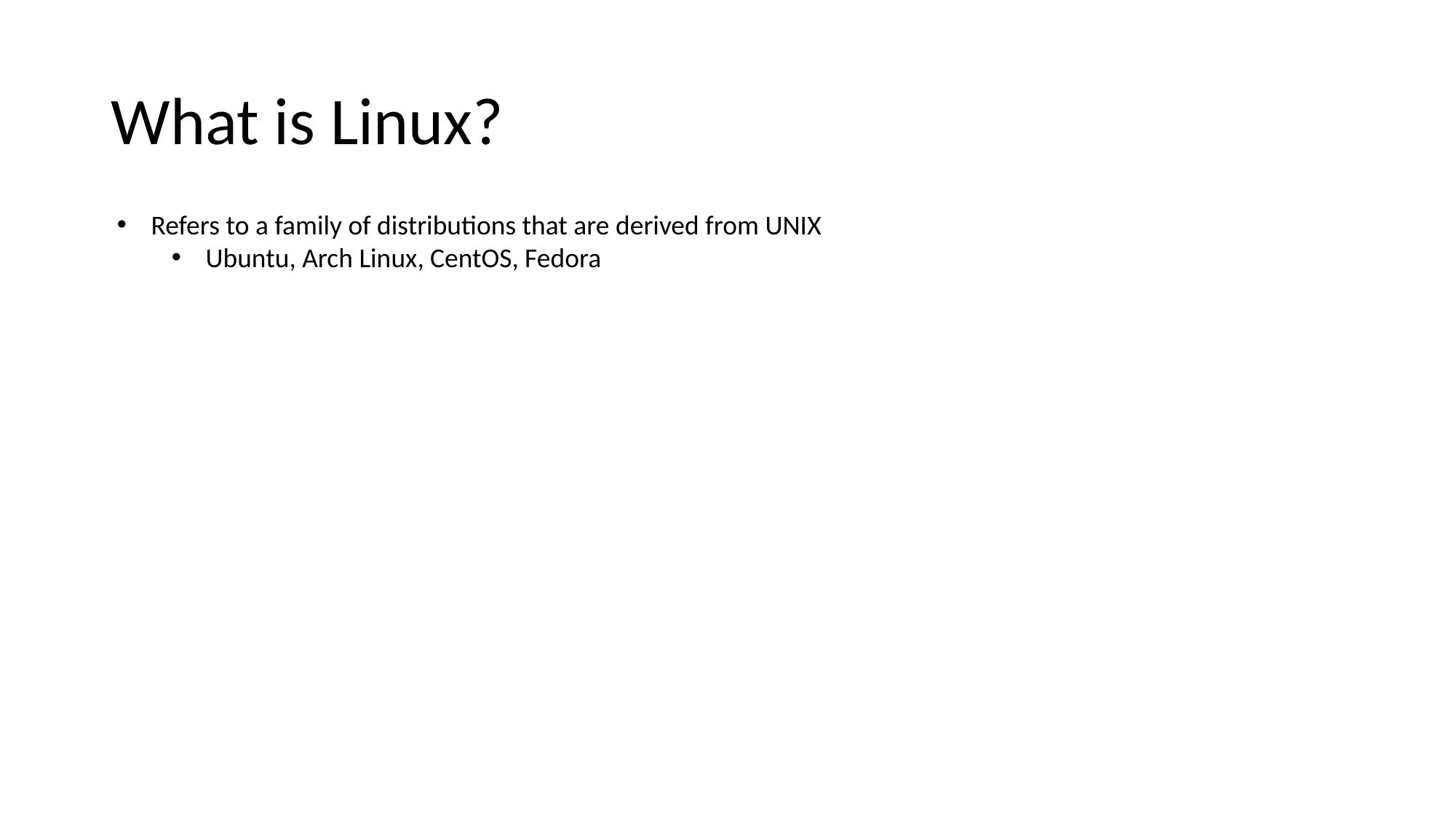

# What is Linux?
Refers to a family of distributions that are derived from UNIX
Ubuntu, Arch Linux, CentOS, Fedora